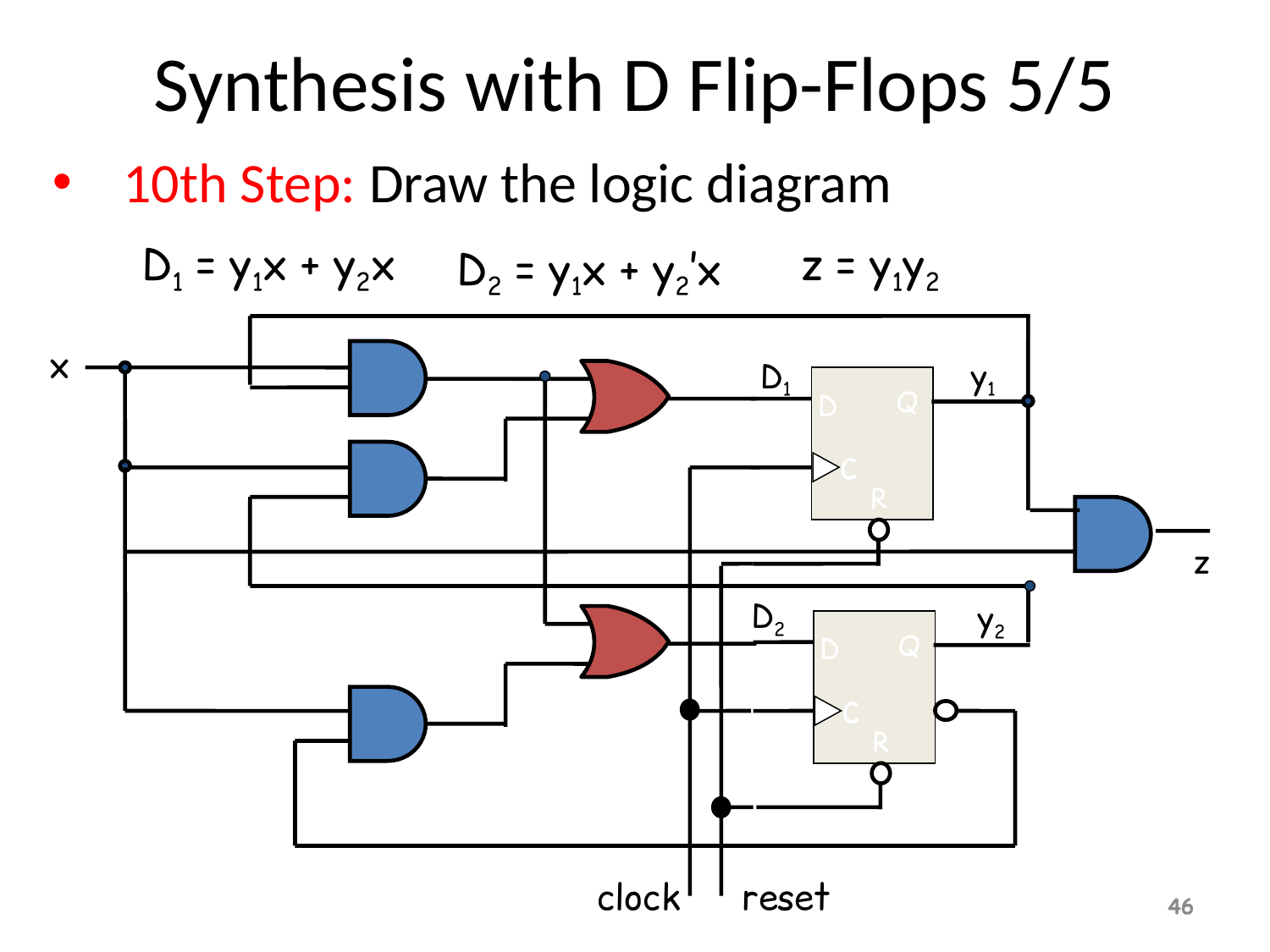

# Synthesis with D Flip-Flops 5/5
10th Step: Draw the logic diagram
D1 = y1x + y2x
z = y1y2
D2 = y1x + y2’x

x

D1
D2
y1
y2

Q
D

C

R

Q
D

C

R

clock

z

reset

46